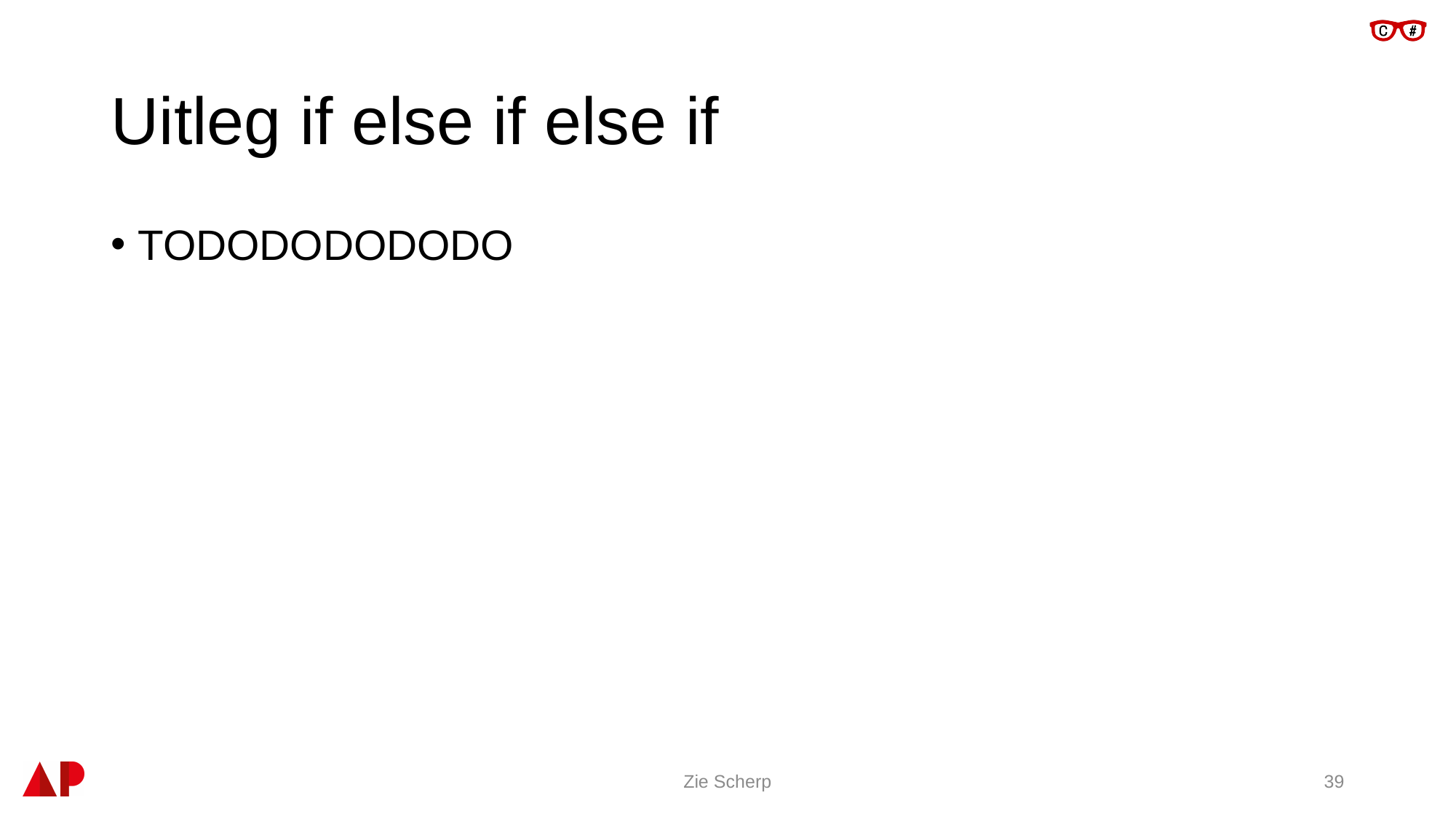

# Uitleg if else if else if
TODODODODODO
Zie Scherp
39